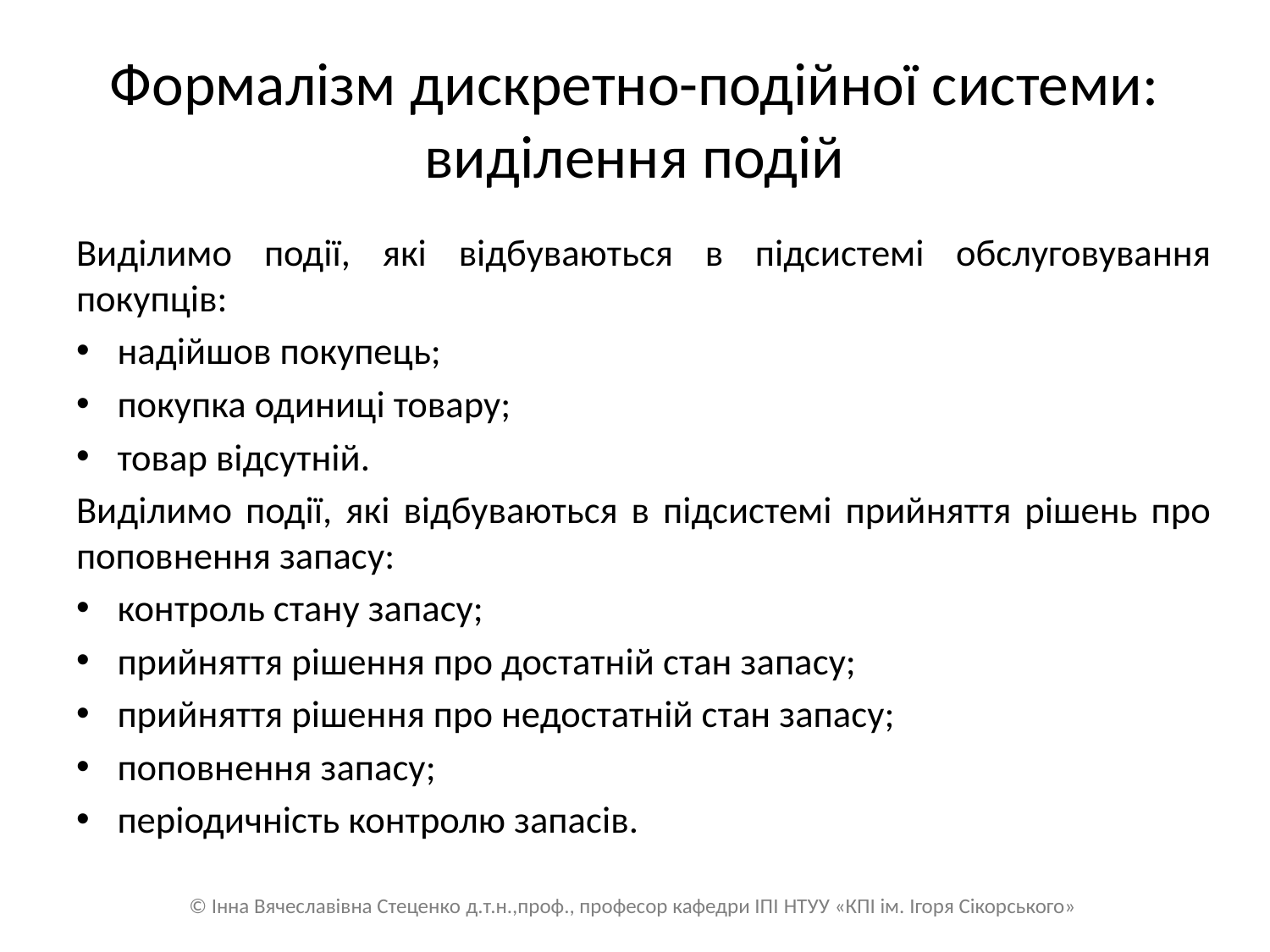

# Формалізм дискретно-подійної системи: виділення подій
Виділимо події, які відбуваються в підсистемі обслуговування покупців:
надійшов покупець;
покупка одиниці товару;
товар відсутній.
Виділимо події, які відбуваються в підсистемі прийняття рішень про поповнення запасу:
контроль стану запасу;
прийняття рішення про достатній стан запасу;
прийняття рішення про недостатній стан запасу;
поповнення запасу;
періодичність контролю запасів.

© Інна Вячеславівна Стеценко д.т.н.,проф., професор кафедри ІПІ НТУУ «КПІ ім. Ігоря Сікорського»